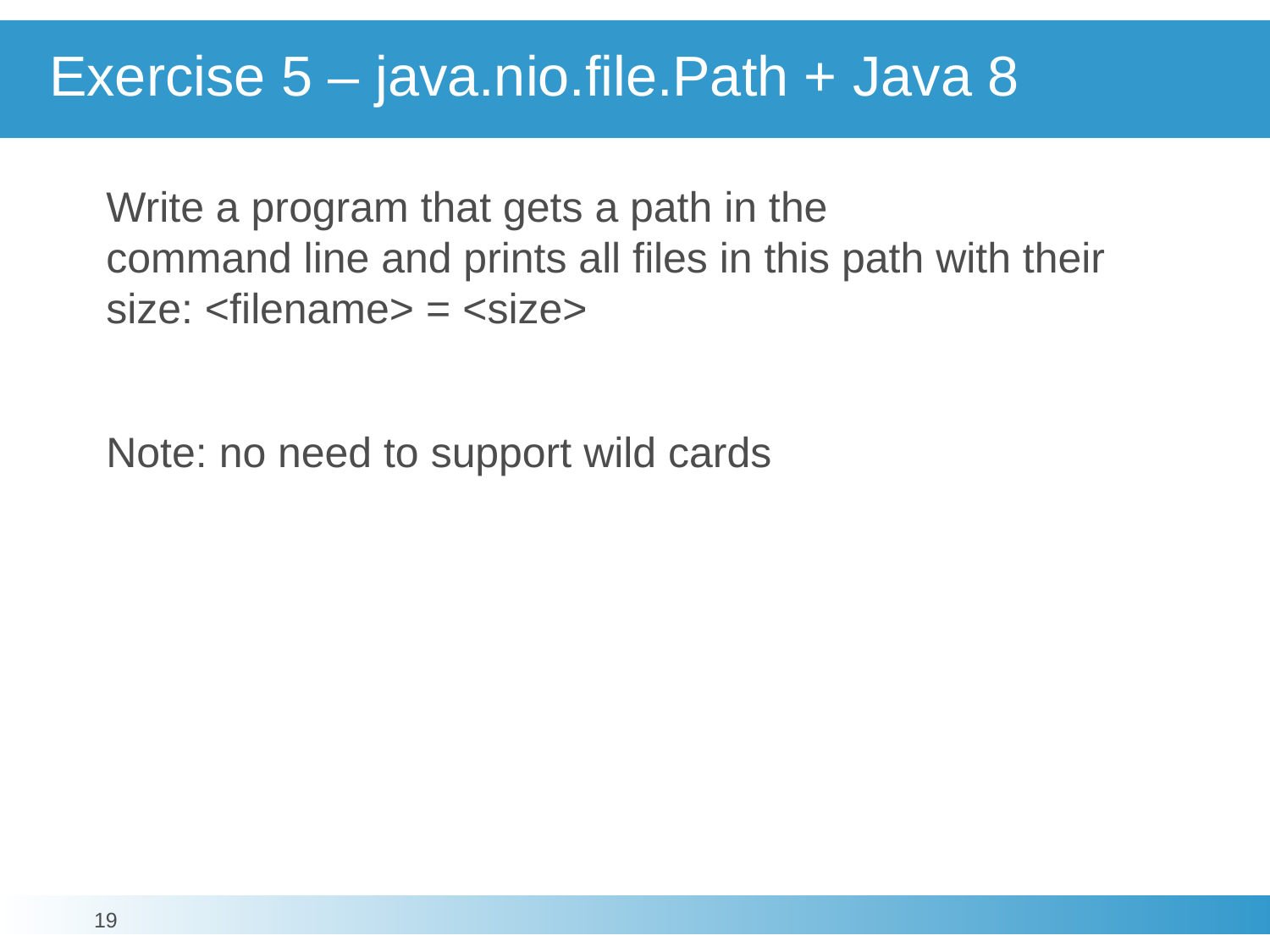

# Exercise 5 – java.nio.file.Path + Java 8
Write a program that gets a path in the
command line and prints all files in this path with their size: <filename> = <size>

Note: no need to support wild cards

19